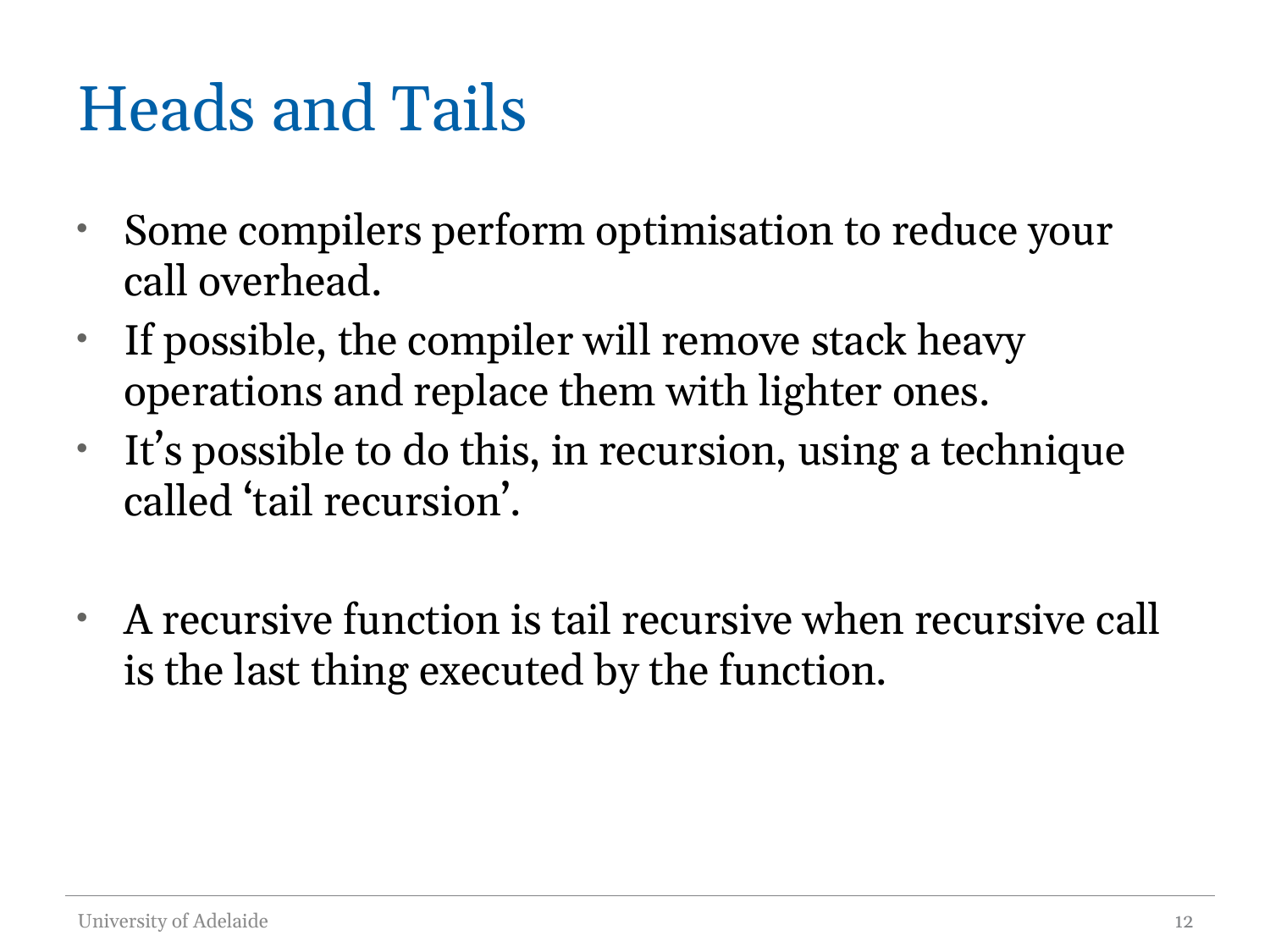

# Heads and Tails
Some compilers perform optimisation to reduce your call overhead.
If possible, the compiler will remove stack heavy operations and replace them with lighter ones.
It’s possible to do this, in recursion, using a technique called ‘tail recursion’.

A recursive function is tail recursive when recursive call is the last thing executed by the function.

University of Adelaide
12